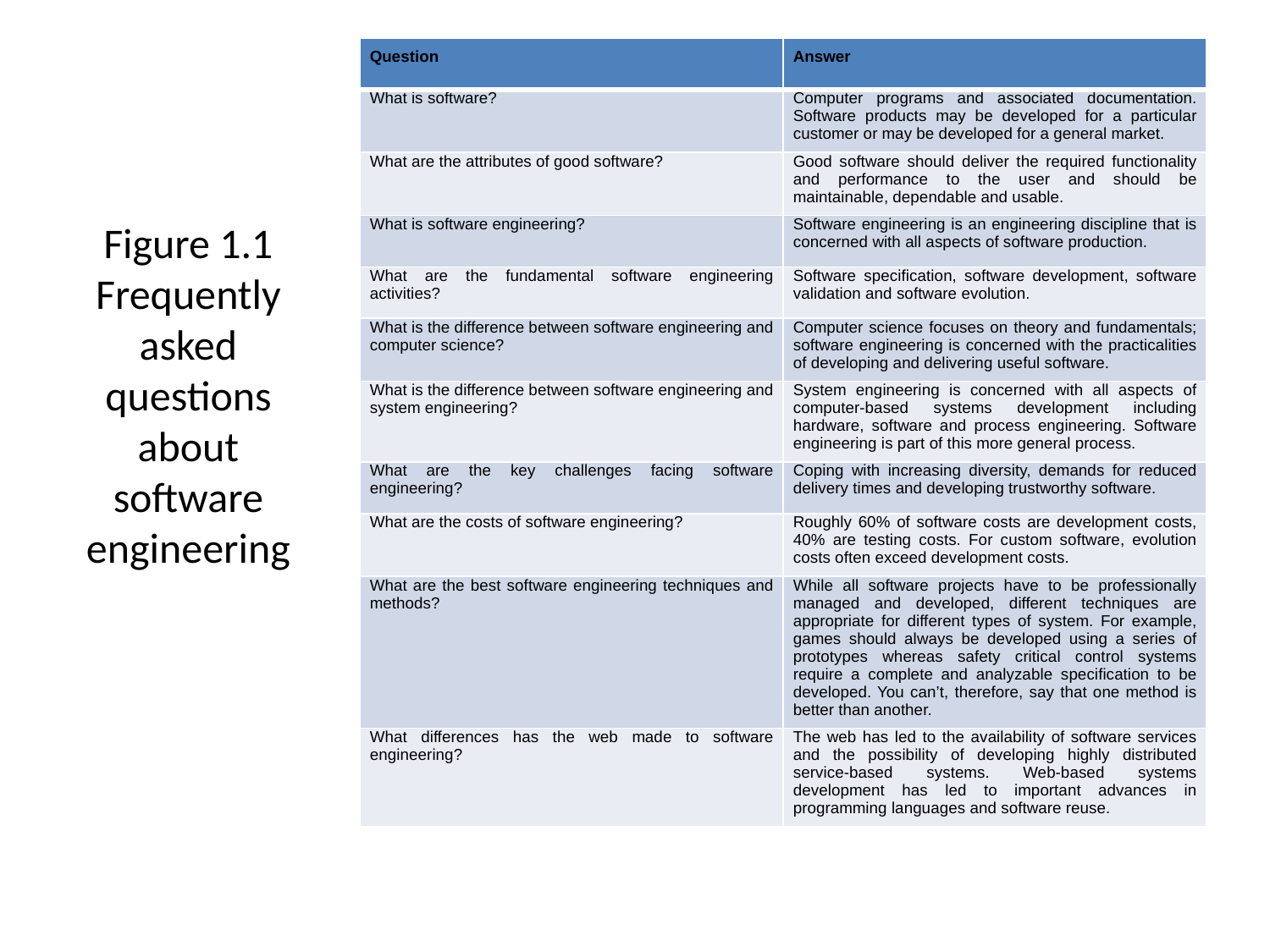

# Figure 1.1 Frequently asked questions about software engineering
| Question | Answer |
| --- | --- |
| What is software? | Computer programs and associated documentation. Software products may be developed for a particular customer or may be developed for a general market. |
| What are the attributes of good software? | Good software should deliver the required functionality and performance to the user and should be maintainable, dependable and usable. |
| What is software engineering? | Software engineering is an engineering discipline that is concerned with all aspects of software production. |
| What are the fundamental software engineering activities? | Software specification, software development, software validation and software evolution. |
| What is the difference between software engineering and computer science? | Computer science focuses on theory and fundamentals; software engineering is concerned with the practicalities of developing and delivering useful software. |
| What is the difference between software engineering and system engineering? | System engineering is concerned with all aspects of computer-based systems development including hardware, software and process engineering. Software engineering is part of this more general process. |
| What are the key challenges facing software engineering? | Coping with increasing diversity, demands for reduced delivery times and developing trustworthy software. |
| What are the costs of software engineering? | Roughly 60% of software costs are development costs, 40% are testing costs. For custom software, evolution costs often exceed development costs. |
| What are the best software engineering techniques and methods? | While all software projects have to be professionally managed and developed, different techniques are appropriate for different types of system. For example, games should always be developed using a series of prototypes whereas safety critical control systems require a complete and analyzable specification to be developed. You can’t, therefore, say that one method is better than another. |
| What differences has the web made to software engineering? | The web has led to the availability of software services and the possibility of developing highly distributed service-based systems. Web-based systems development has led to important advances in programming languages and software reuse. |